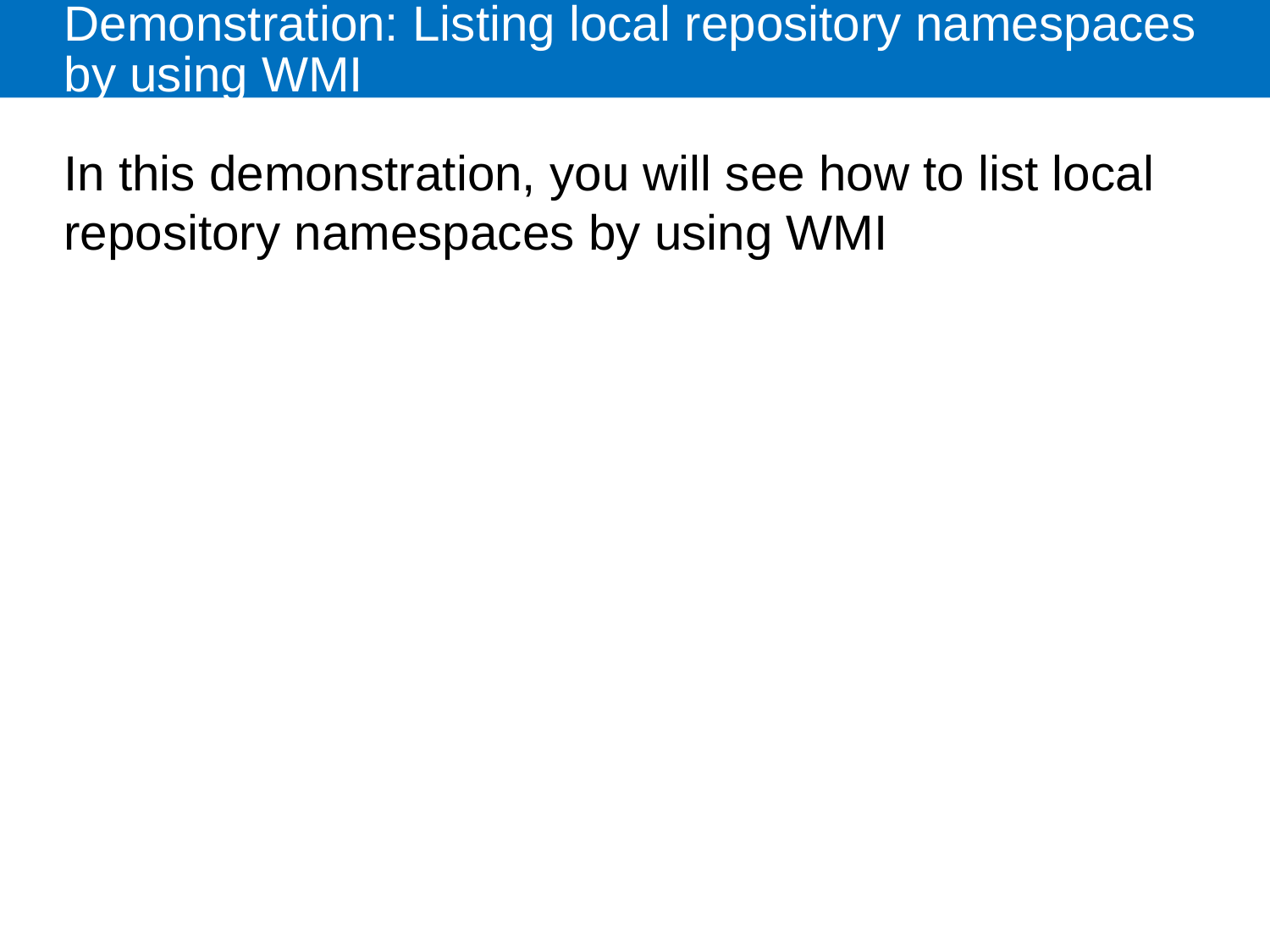

# Demonstration: Listing local repository namespaces by using WMI
In this demonstration, you will see how to list local repository namespaces by using WMI